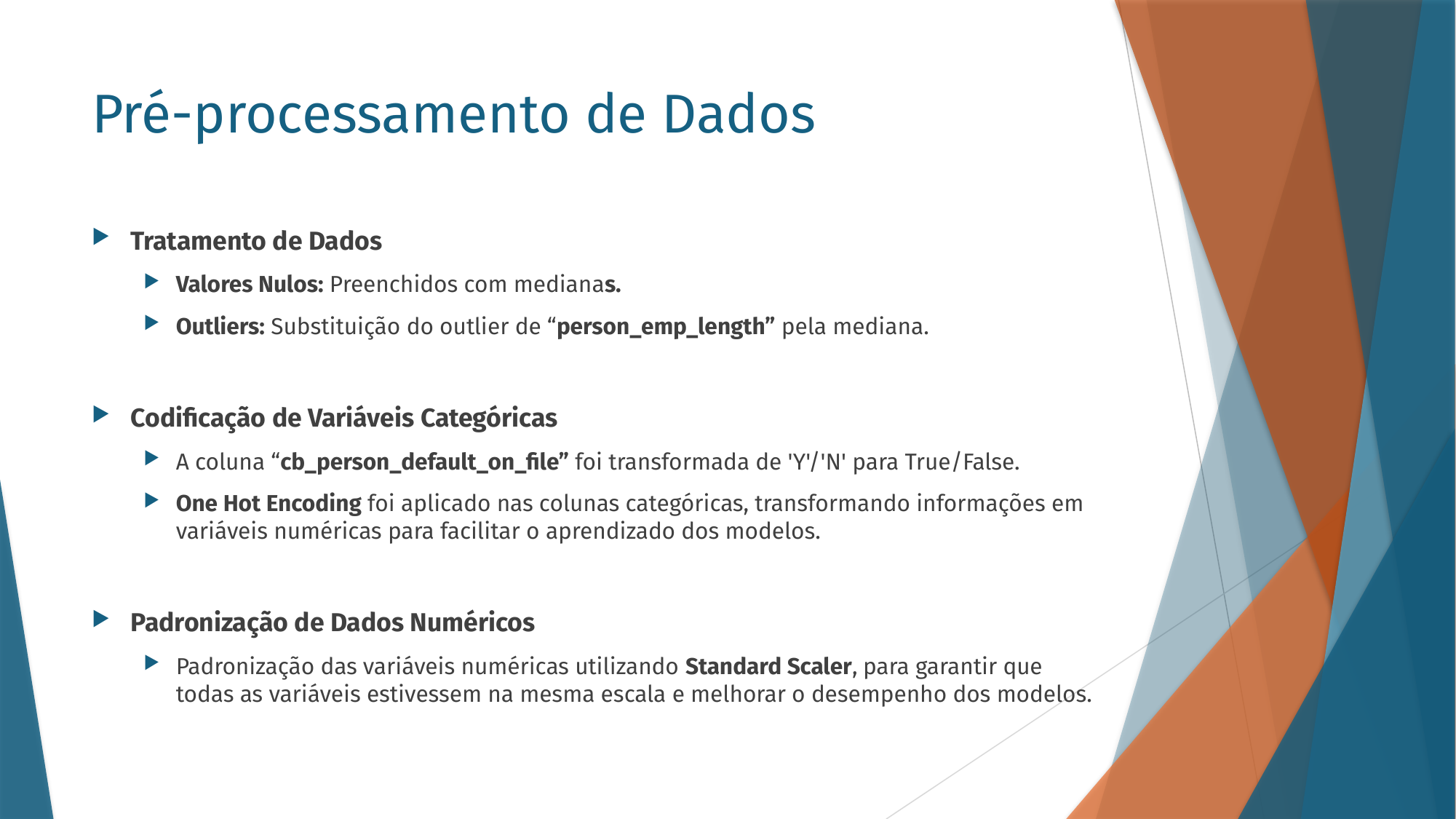

# Pré-processamento de Dados
Tratamento de Dados
Valores Nulos: Preenchidos com medianas.
Outliers: Substituição do outlier de “person_emp_length” pela mediana.

Codificação de Variáveis Categóricas
A coluna “cb_person_default_on_file” foi transformada de 'Y'/'N' para True/False.
One Hot Encoding foi aplicado nas colunas categóricas, transformando informações em variáveis numéricas para facilitar o aprendizado dos modelos.

Padronização de Dados Numéricos
Padronização das variáveis numéricas utilizando Standard Scaler, para garantir que todas as variáveis estivessem na mesma escala e melhorar o desempenho dos modelos.